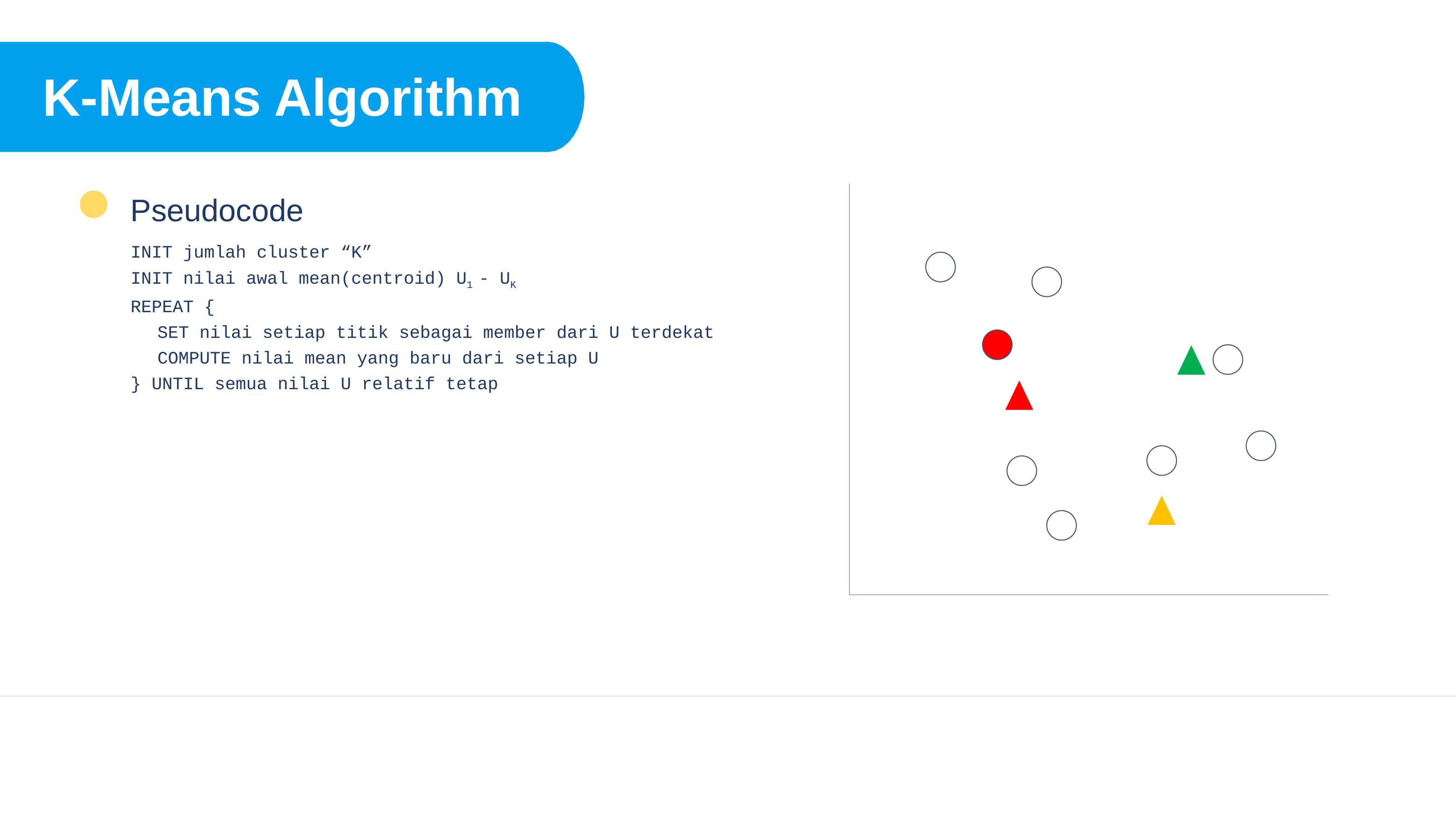

K-Means Algorithm
Pseudocode

INIT jumlah cluster “K”
INIT nilai awal mean(centroid) U1 - UK
REPEAT {
SET nilai setiap titik sebagai member dari U terdekat
COMPUTE nilai mean yang baru dari setiap U
} UNTIL semua nilai U relatif tetap